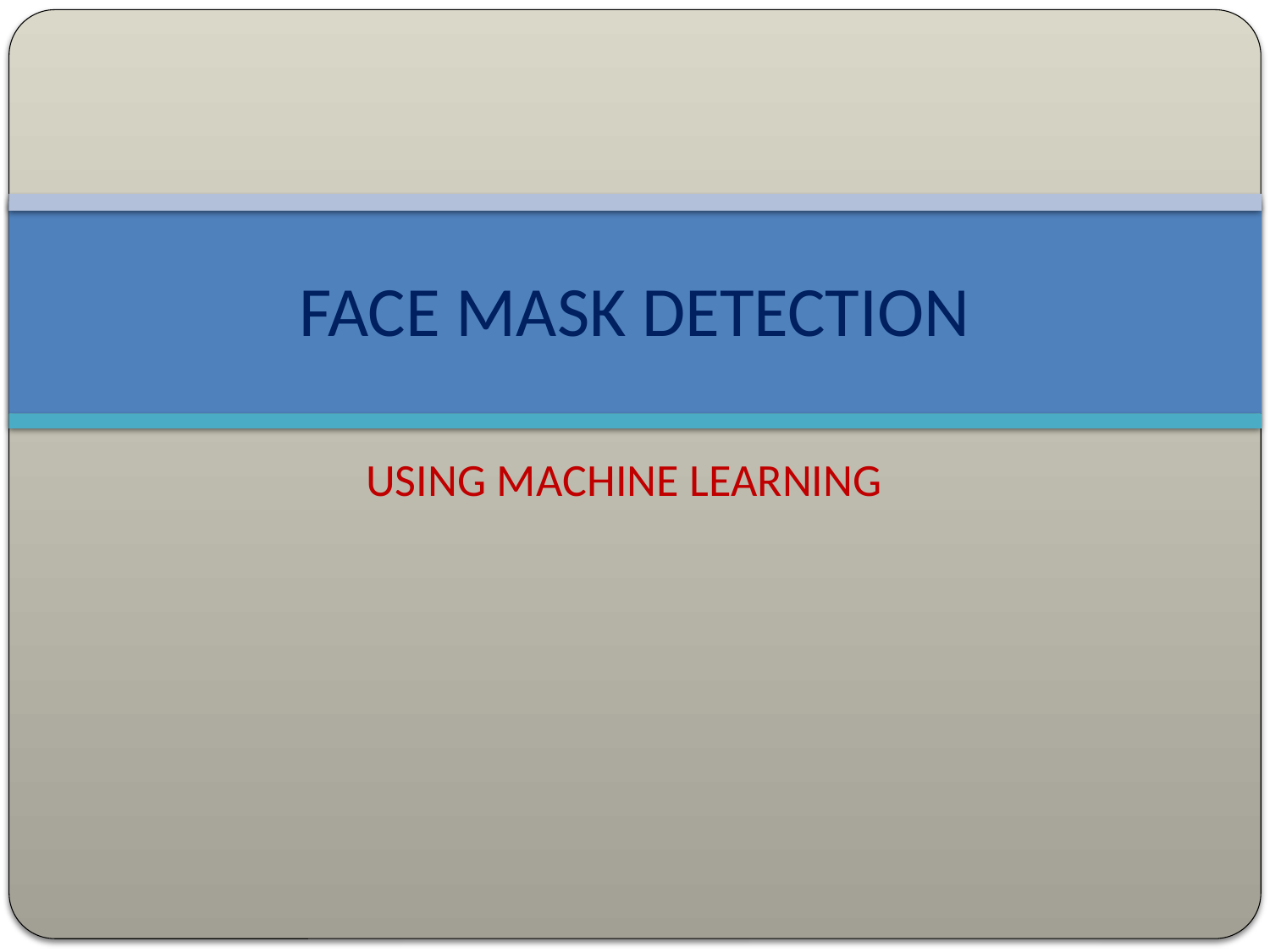

# FACE MASK DETECTION
USING MACHINE LEARNING